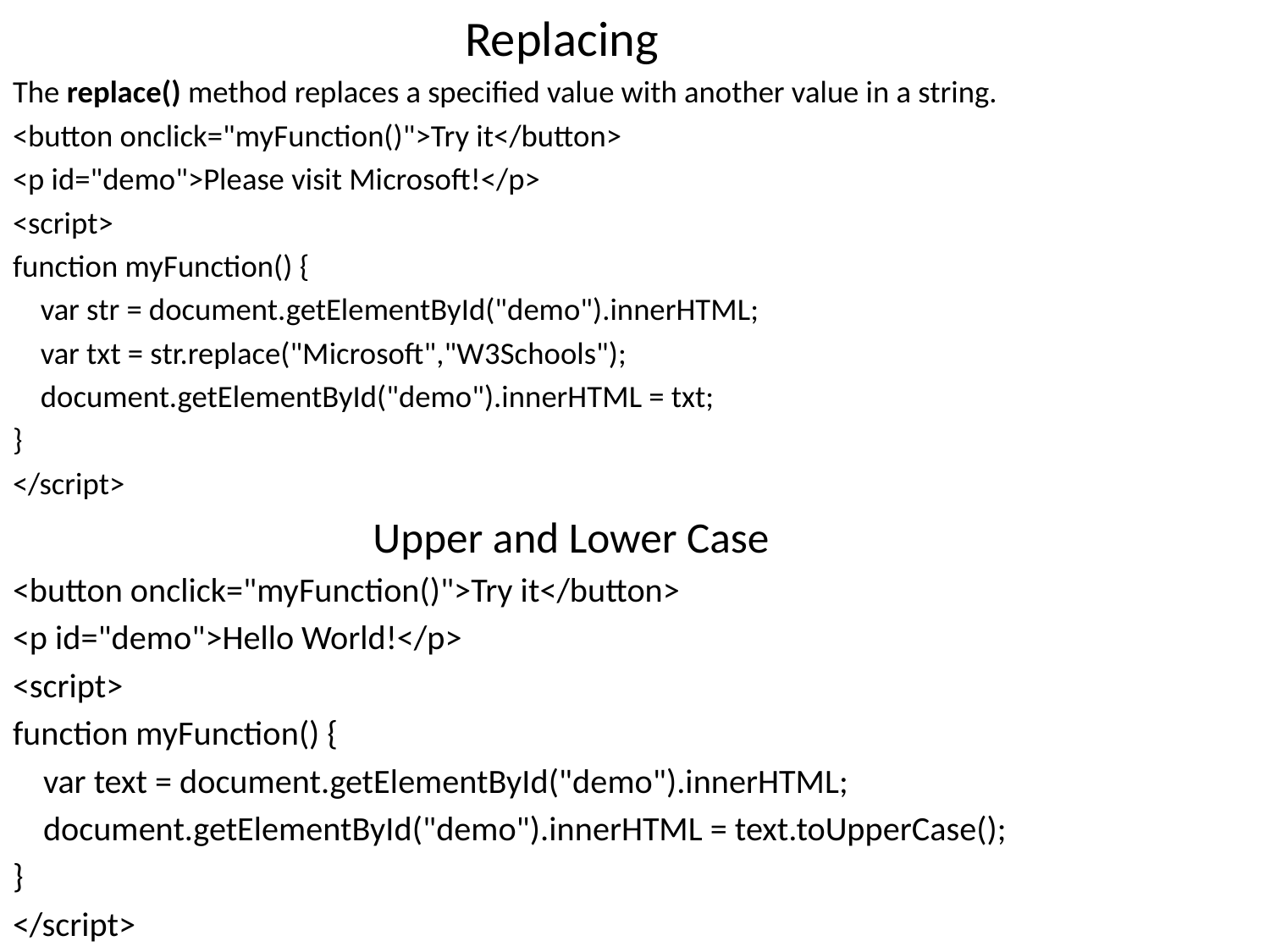

Replacing
The replace() method replaces a specified value with another value in a string.
<button onclick="myFunction()">Try it</button>
<p id="demo">Please visit Microsoft!</p>
<script>
function myFunction() {
    var str = document.getElementById("demo").innerHTML;
    var txt = str.replace("Microsoft","W3Schools");
    document.getElementById("demo").innerHTML = txt;
}
</script>
                                     Upper and Lower Case
<button onclick="myFunction()">Try it</button>
<p id="demo">Hello World!</p>
<script>
function myFunction() {
    var text = document.getElementById("demo").innerHTML;
    document.getElementById("demo").innerHTML = text.toUpperCase();
}
</script>